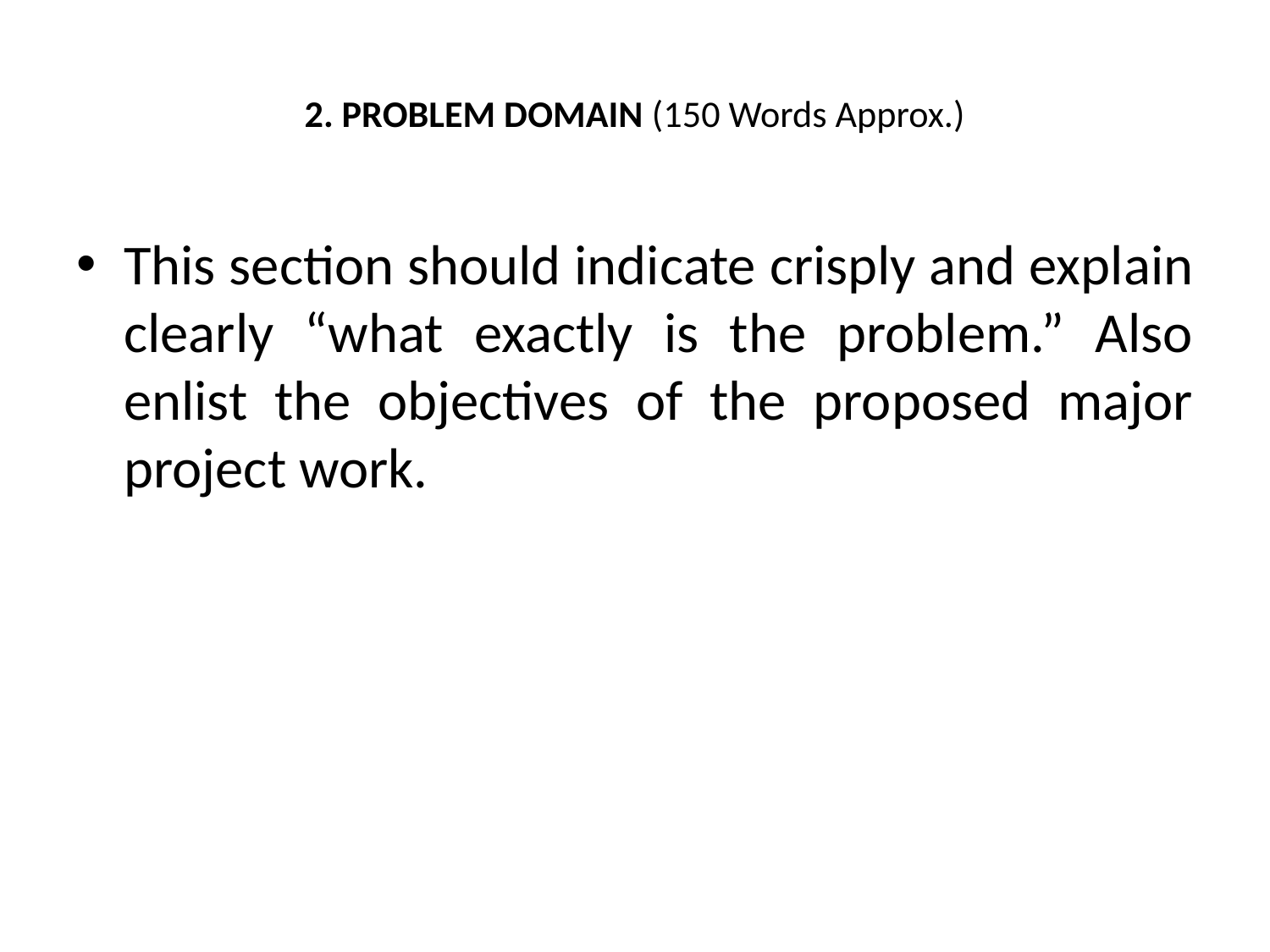

# 2. PROBLEM DOMAIN (150 Words Approx.)
This section should indicate crisply and explain clearly “what exactly is the problem.” Also enlist the objectives of the proposed major project work.